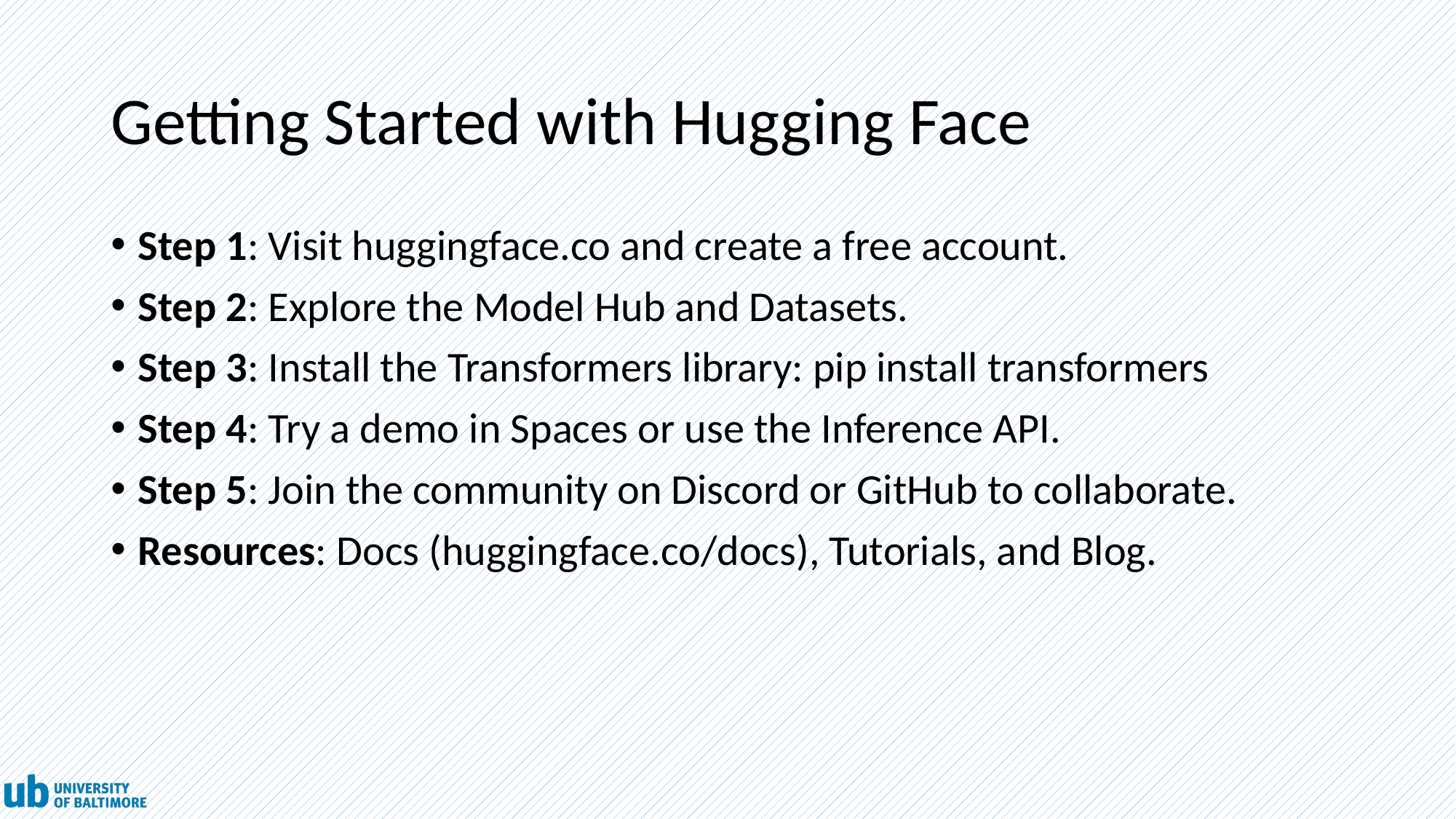

# Getting Started with Hugging Face
Step 1: Visit huggingface.co and create a free account.
Step 2: Explore the Model Hub and Datasets.
Step 3: Install the Transformers library: pip install transformers
Step 4: Try a demo in Spaces or use the Inference API.
Step 5: Join the community on Discord or GitHub to collaborate.
Resources: Docs (huggingface.co/docs), Tutorials, and Blog.